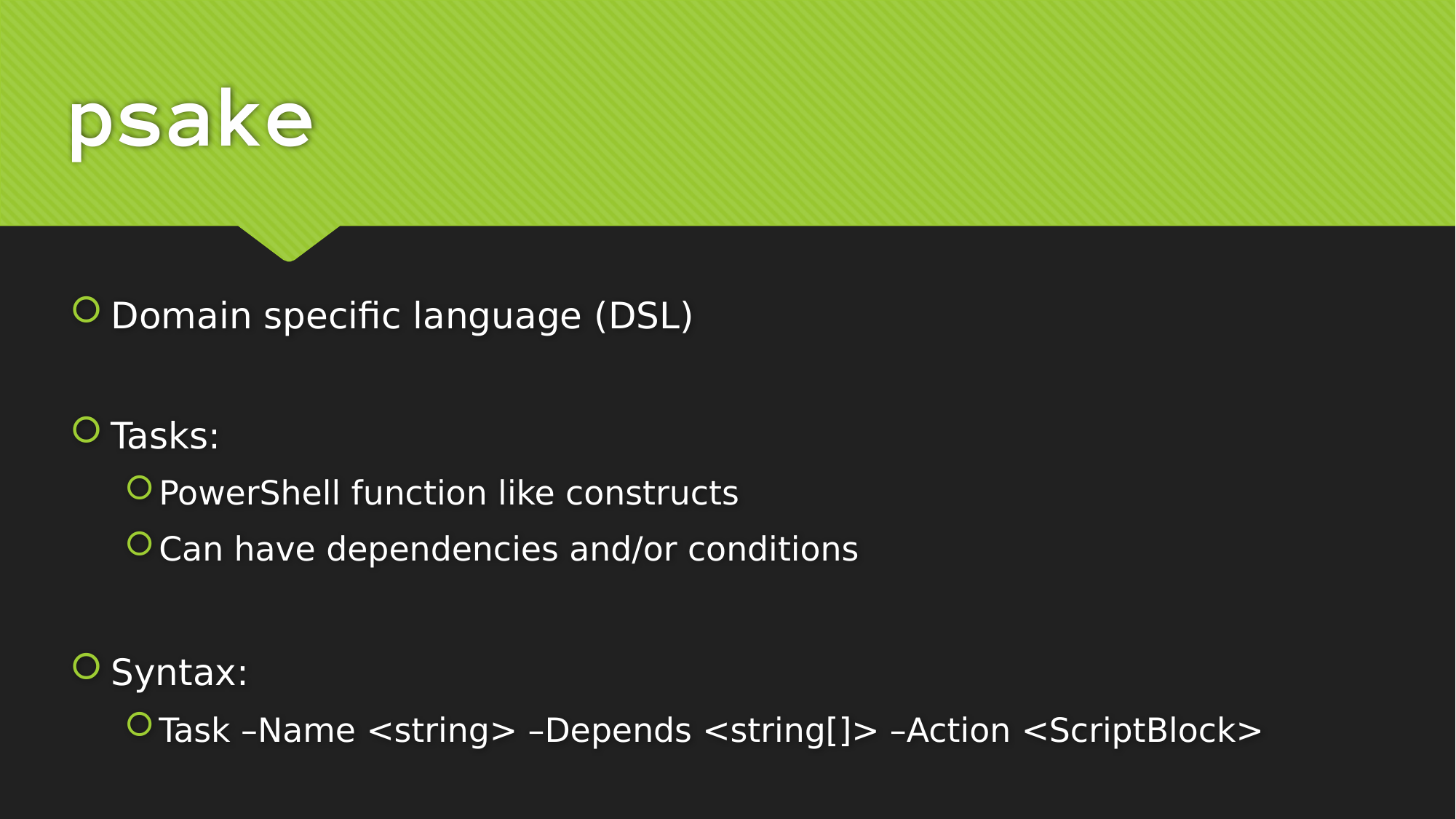

# psake
Domain specific language (DSL)

Tasks:
PowerShell function like constructs
Can have dependencies and/or conditions

Syntax:
Task –Name <string> –Depends <string[]> –Action <ScriptBlock>